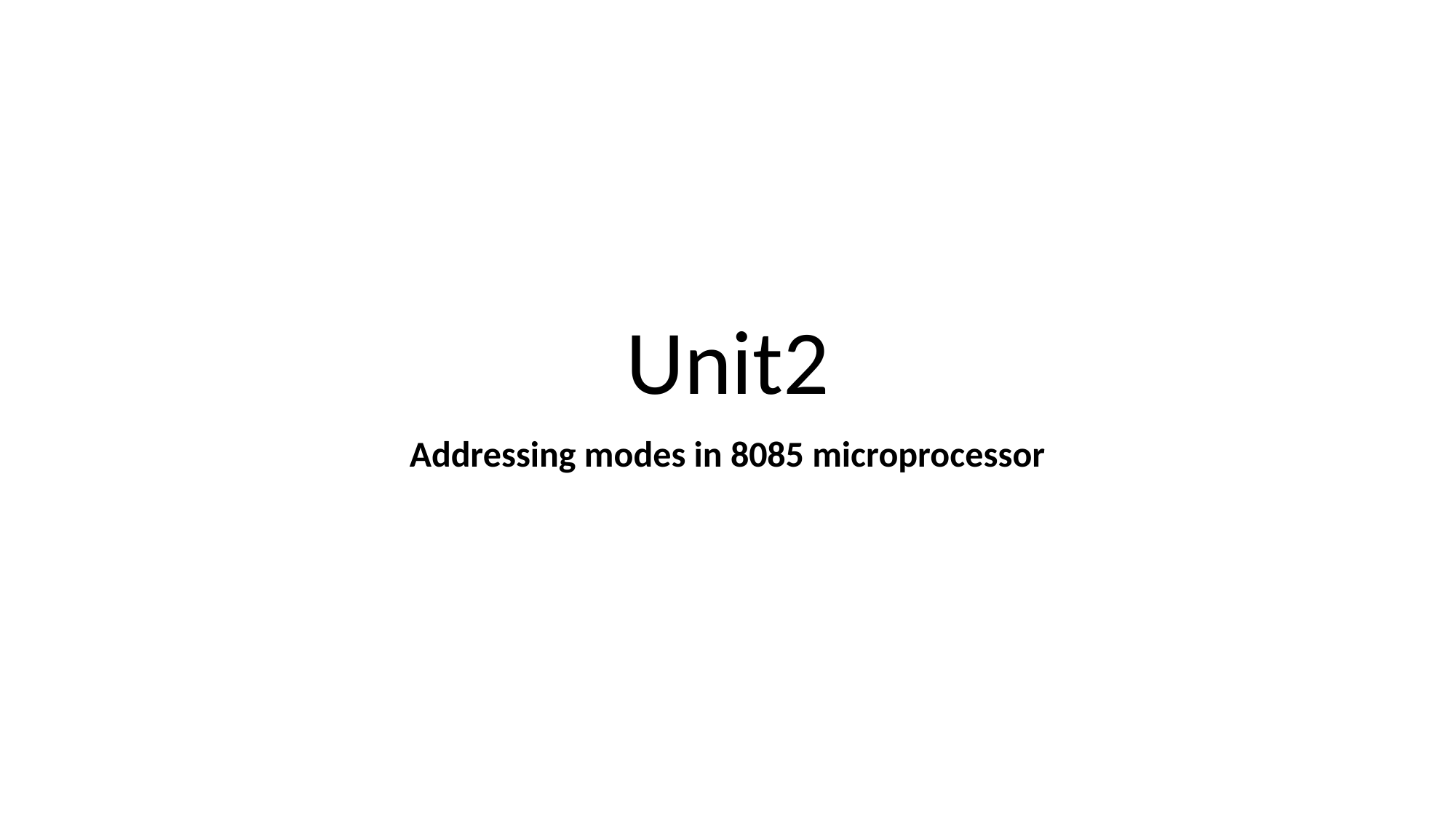

# Unit2
Addressing modes in 8085 microprocessor